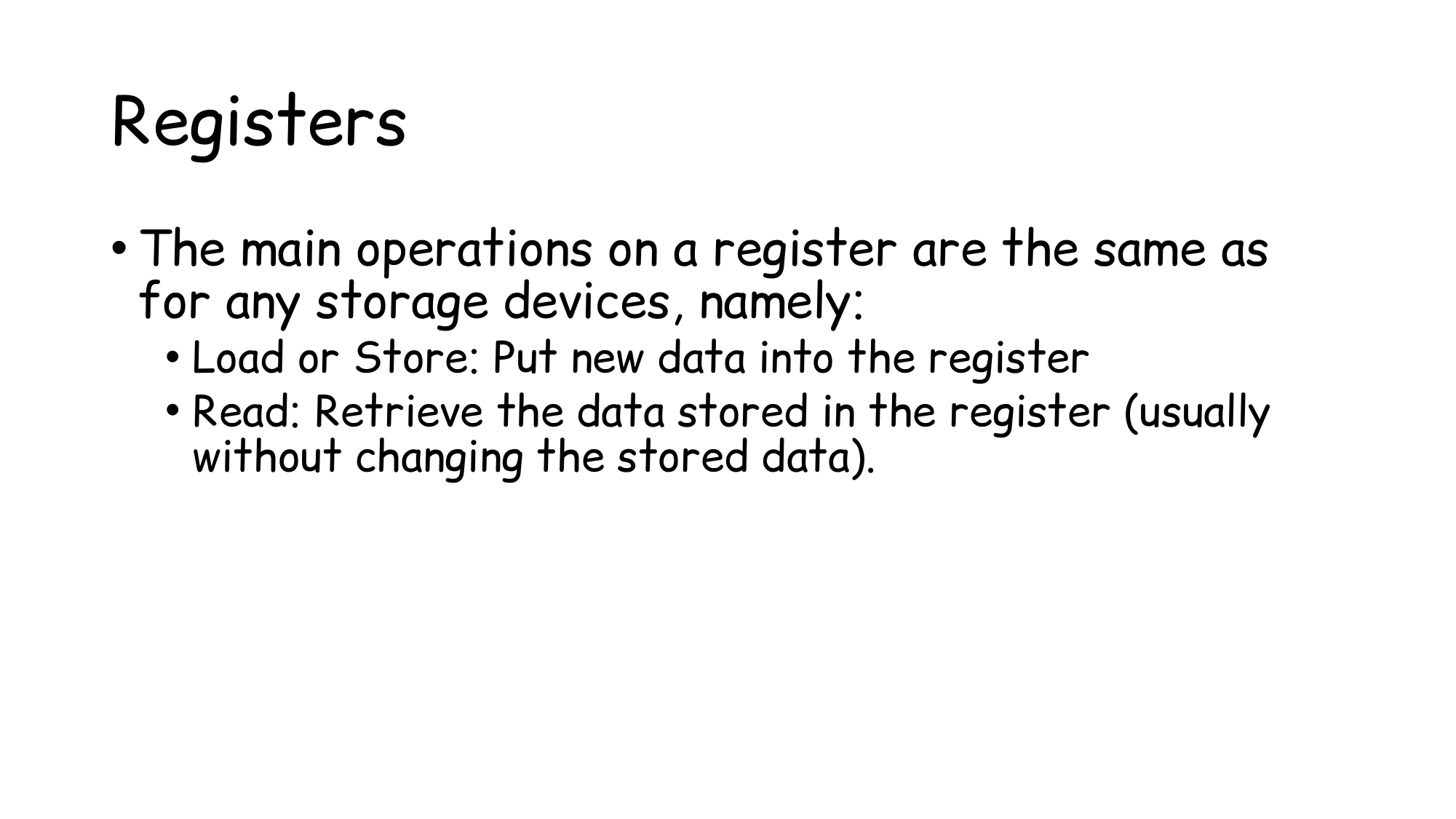

# Registers
The main operations on a register are the same as for any storage devices, namely:
Load or Store: Put new data into the register
Read: Retrieve the data stored in the register (usually without changing the stored data).